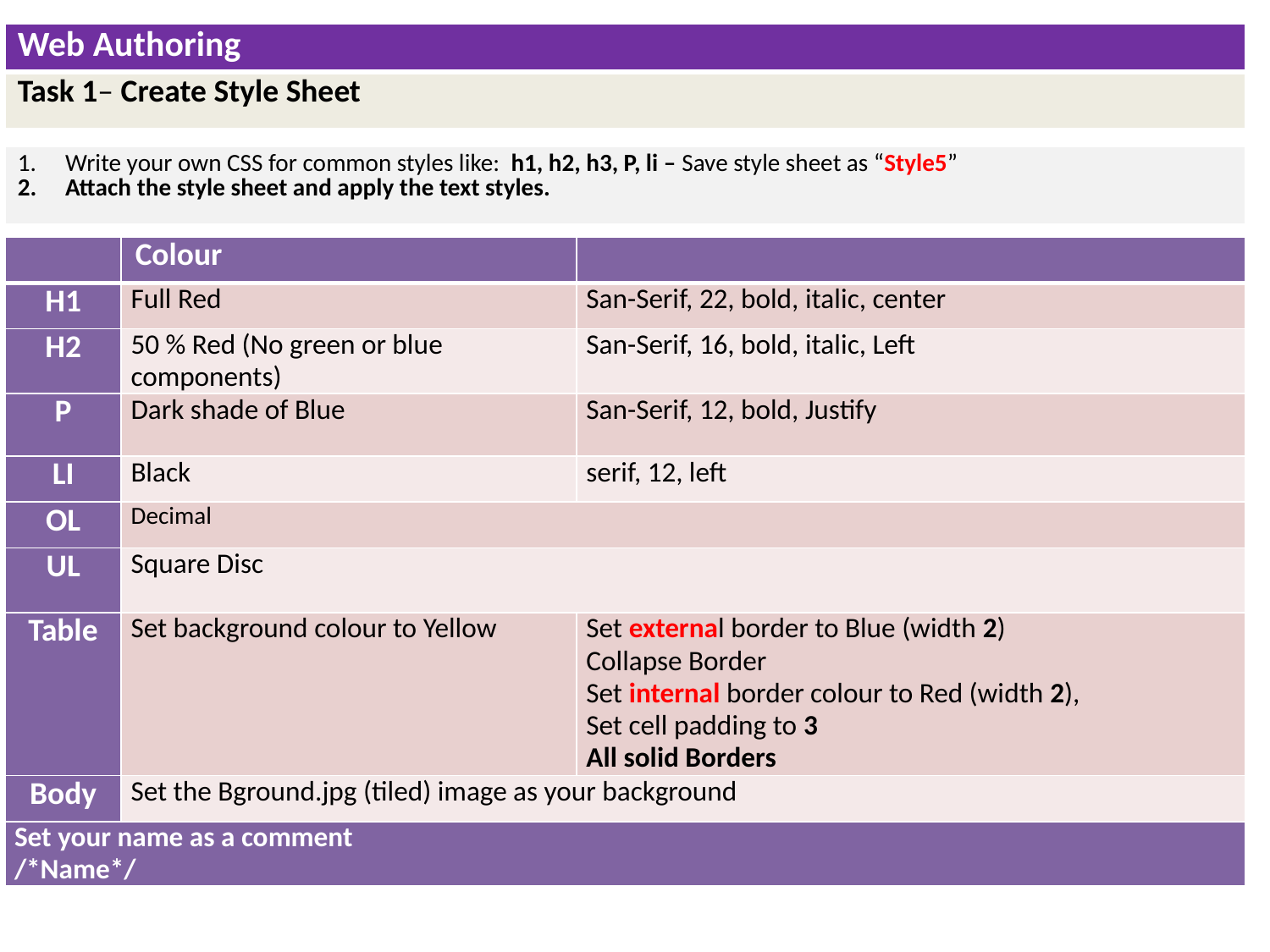

| Web Authoring |
| --- |
| Task 1– Create Style Sheet |
| Write your own CSS for common styles like: h1, h2, h3, P, li – Save style sheet as “Style5” Attach the style sheet and apply the text styles. |
| --- |
|  | Colour |  |
| --- | --- | --- |
| H1 | Full Red | San-Serif, 22, bold, italic, center |
| H2 | 50 % Red (No green or blue components) | San-Serif, 16, bold, italic, Left |
| P | Dark shade of Blue | San-Serif, 12, bold, Justify |
| LI | Black | serif, 12, left |
| OL | Decimal |  |
| UL | Square Disc |  |
| Table | Set background colour to Yellow | Set external border to Blue (width 2) Collapse Border Set internal border colour to Red (width 2), Set cell padding to 3 All solid Borders |
| Body | Set the Bground.jpg (tiled) image as your background |  |
| Set your name as a comment /\*Name\*/ |  |  |